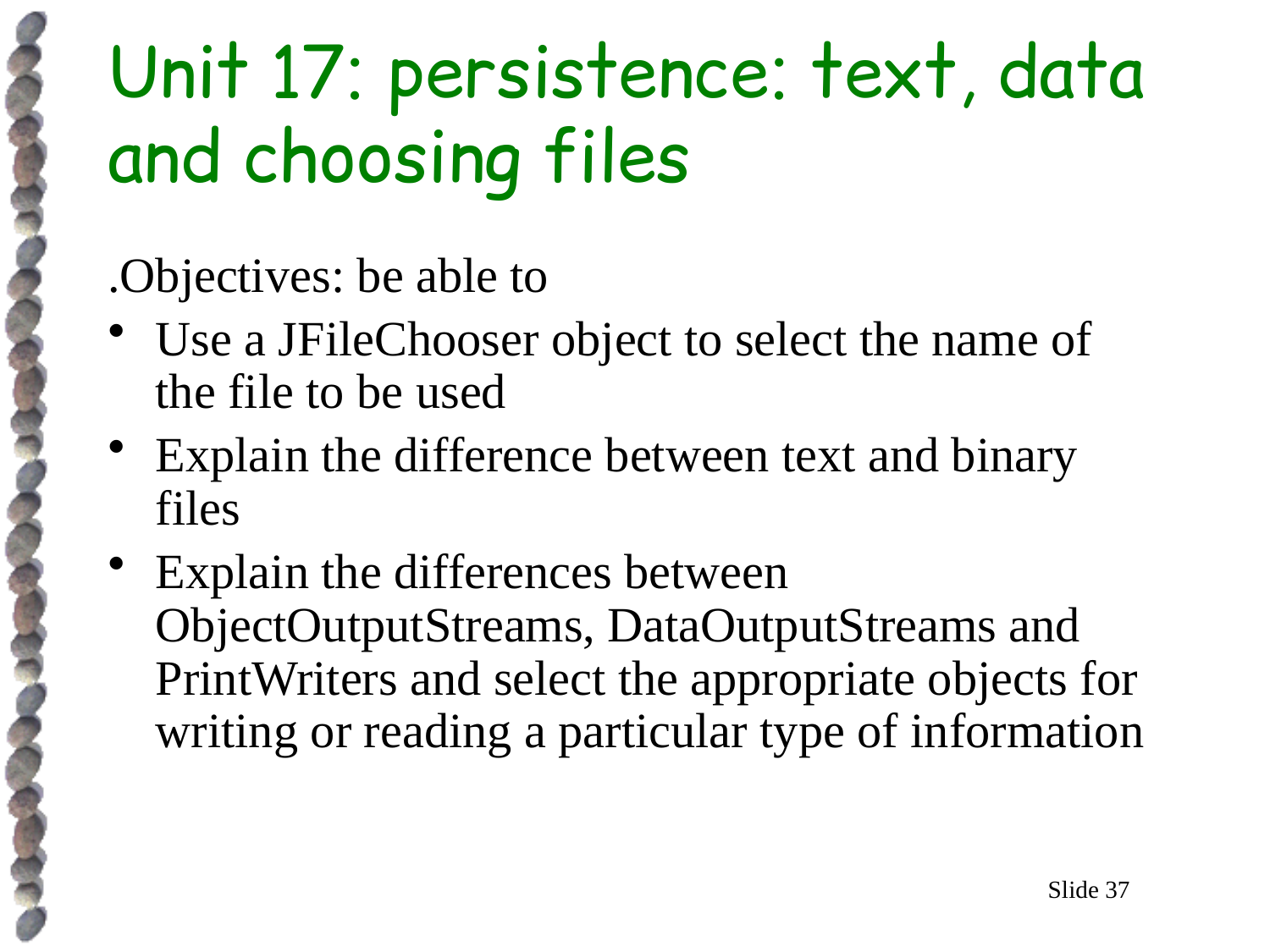

# Unit 17: persistence: text, data and choosing files
.Objectives: be able to
Use a JFileChooser object to select the name of the file to be used
Explain the difference between text and binary files
Explain the differences between ObjectOutputStreams, DataOutputStreams and PrintWriters and select the appropriate objects for writing or reading a particular type of information

Slide 37